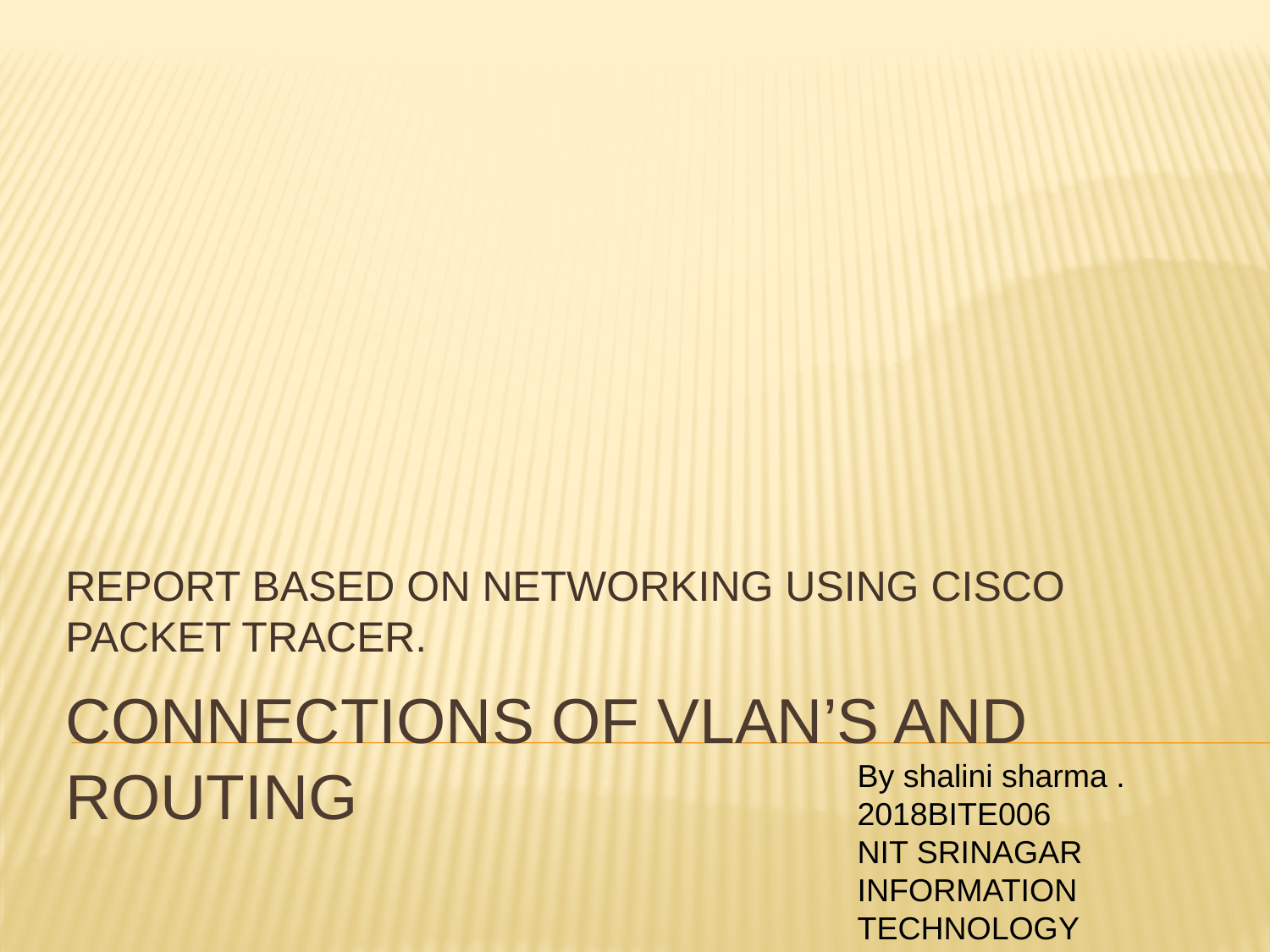

REPORT BASED ON NETWORKING USING CISCO PACKET TRACER.
# CONNECTIONS OF VLAN’S AND ROUTING
By shalini sharma .
2018BITE006
NIT SRINAGAR
INFORMATION TECHNOLOGY